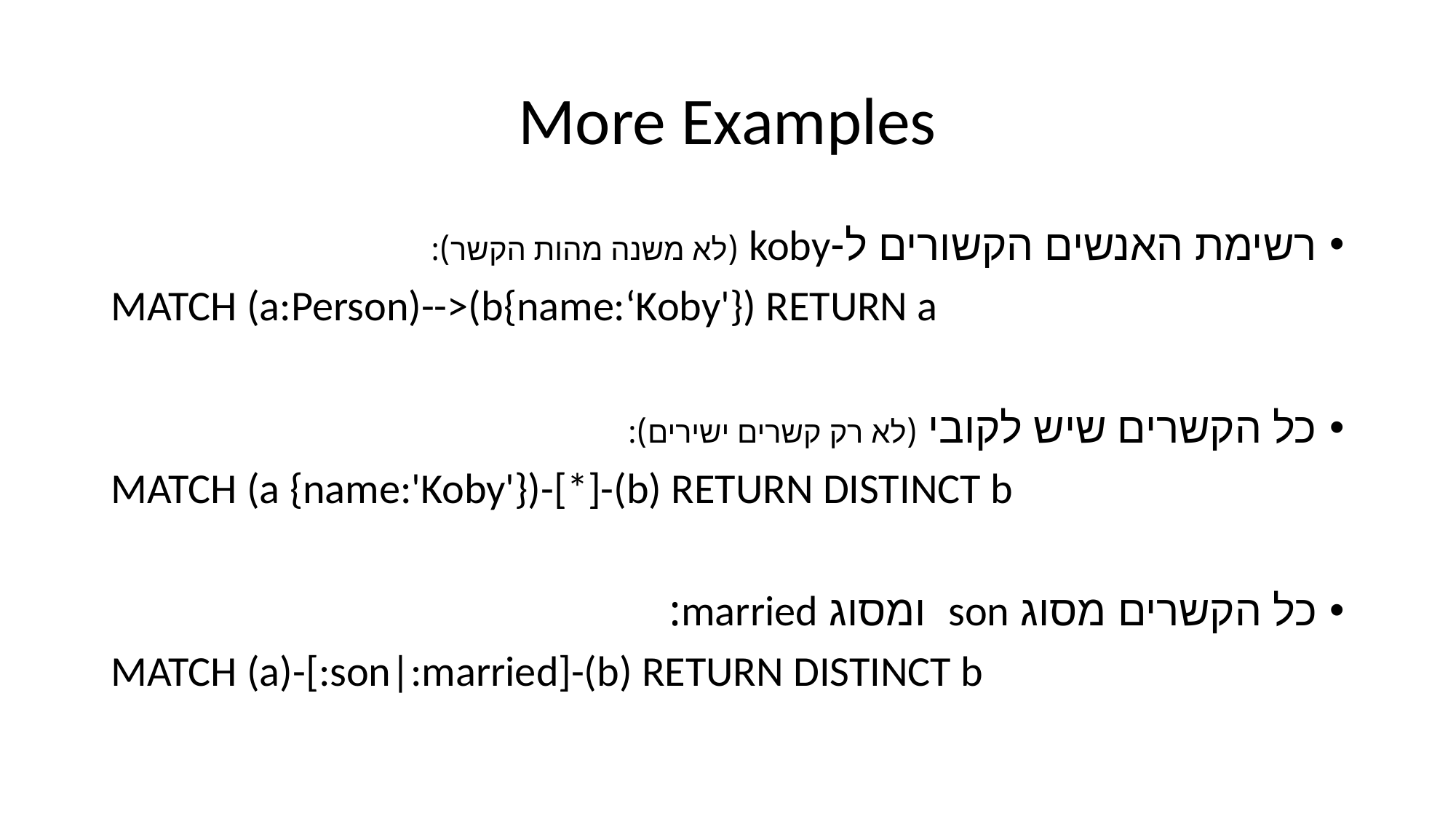

# More Examples
רשימת האנשים הקשורים ל-koby (לא משנה מהות הקשר):
MATCH (a:Person)-->(b{name:‘Koby'}) RETURN a

כל הקשרים שיש לקובי (לא רק קשרים ישירים):
MATCH (a {name:'Koby'})-[*]-(b) RETURN DISTINCT b

כל הקשרים מסוג son  ומסוג married:
MATCH (a)-[:son|:married]-(b) RETURN DISTINCT b